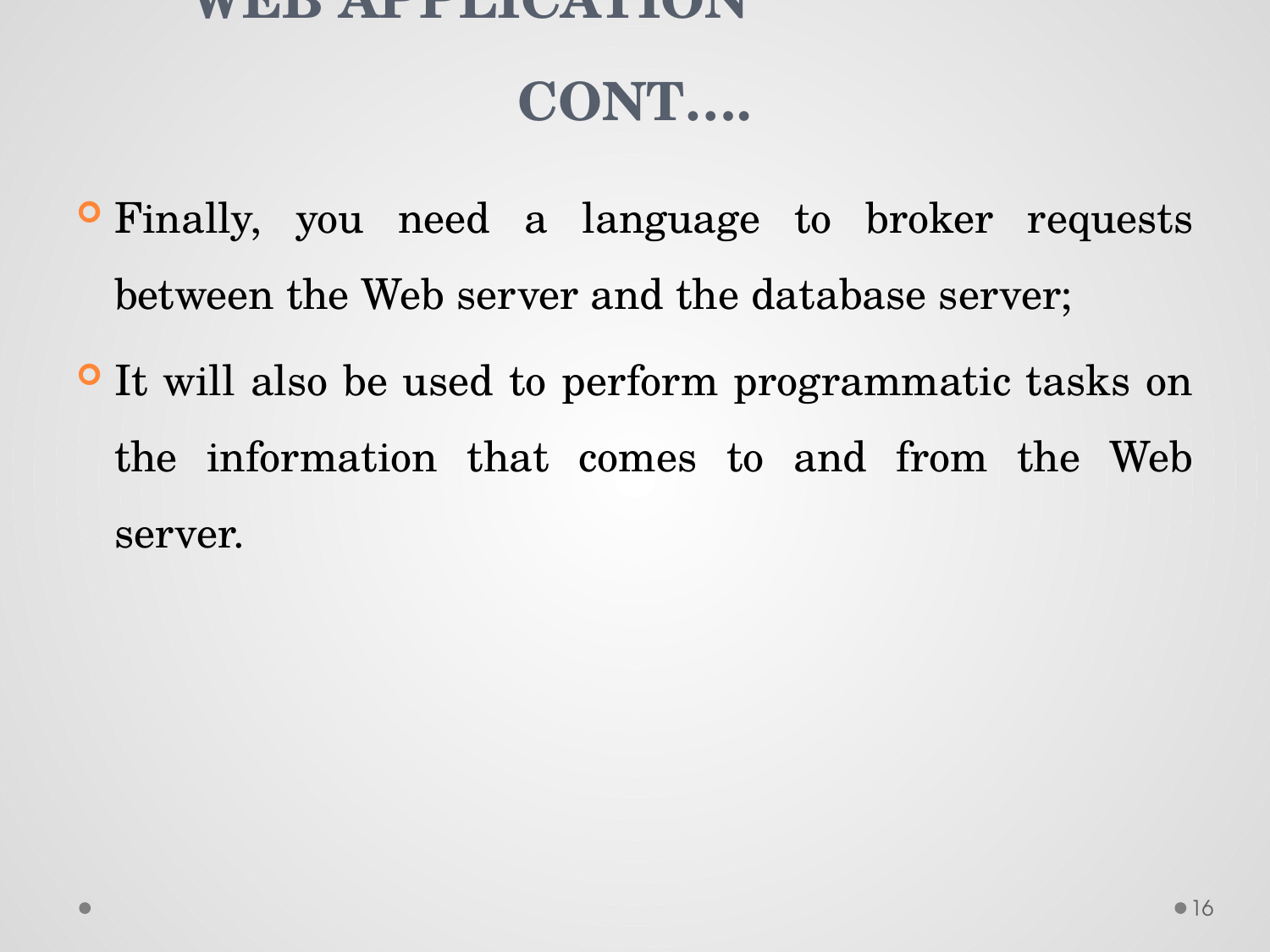

# web application 			cont….
Finally, you need a language to broker requests between the Web server and the database server;
It will also be used to perform programmatic tasks on the information that comes to and from the Web server.

16